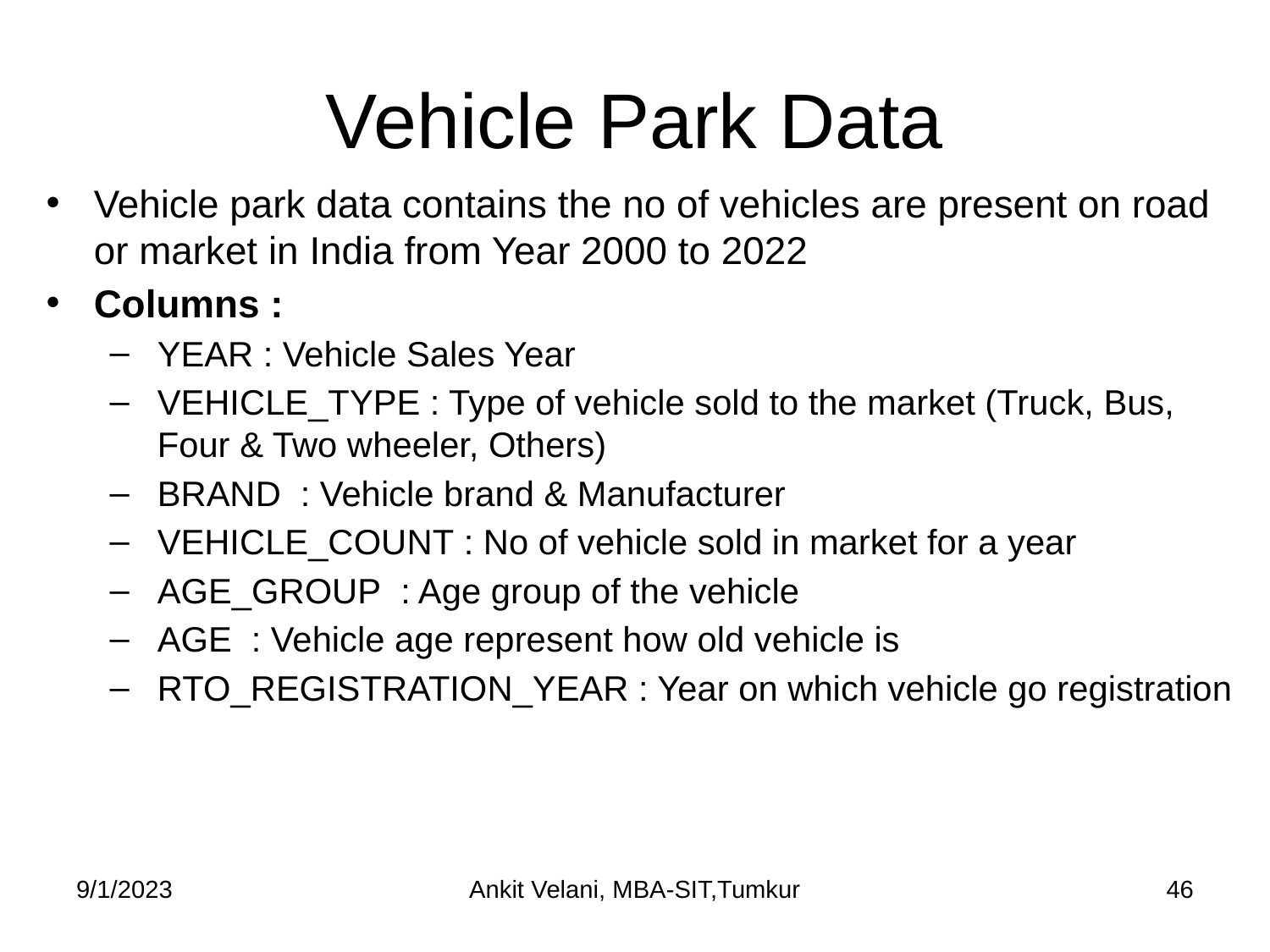

# Vehicle Park Data
Vehicle park data contains the no of vehicles are present on road or market in India from Year 2000 to 2022
Columns :
YEAR : Vehicle Sales Year
VEHICLE_TYPE : Type of vehicle sold to the market (Truck, Bus, Four & Two wheeler, Others)
BRAND  : Vehicle brand & Manufacturer
VEHICLE_COUNT : No of vehicle sold in market for a year
AGE_GROUP  : Age group of the vehicle
AGE  : Vehicle age represent how old vehicle is
RTO_REGISTRATION_YEAR : Year on which vehicle go registration
9/1/2023
Ankit Velani, MBA-SIT,Tumkur
46